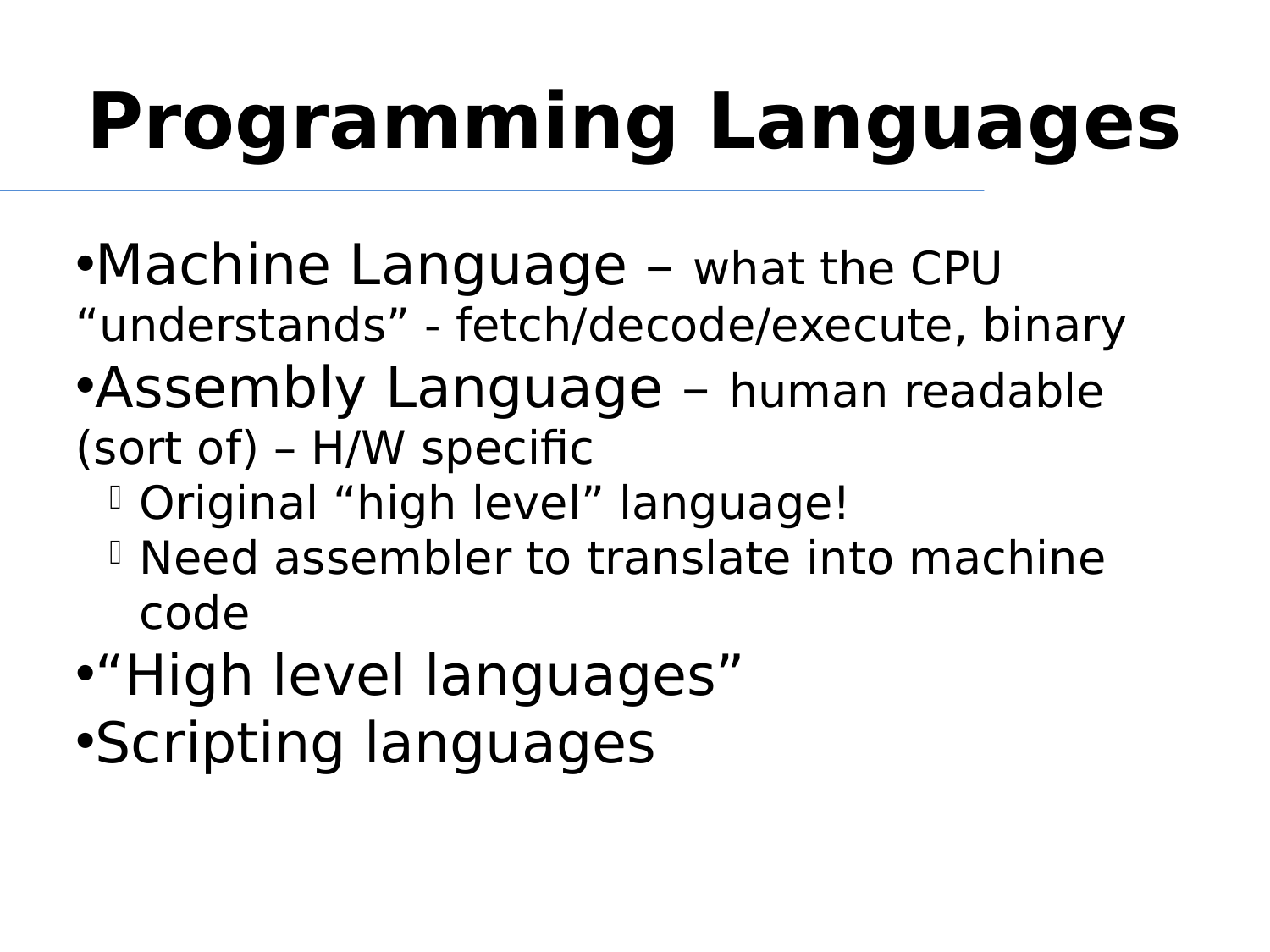

Programming Languages
Machine Language – what the CPU “understands” - fetch/decode/execute, binary
Assembly Language – human readable (sort of) – H/W specific
Original “high level” language!
Need assembler to translate into machine code
“High level languages”
Scripting languages